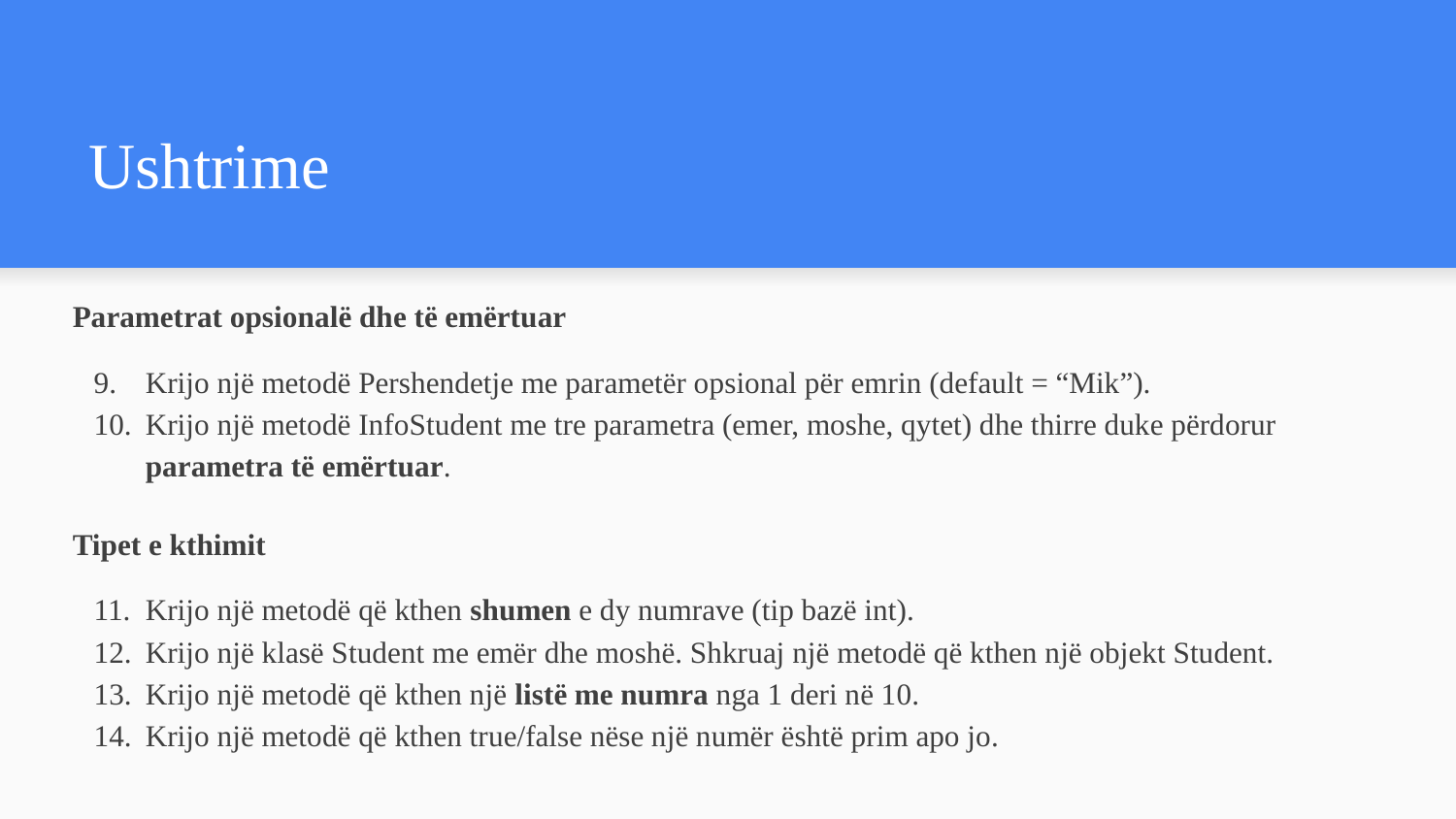

# Ushtrime
Parametrat opsionalë dhe të emërtuar
Krijo një metodë Pershendetje me parametër opsional për emrin (default = “Mik”).
Krijo një metodë InfoStudent me tre parametra (emer, moshe, qytet) dhe thirre duke përdorur parametra të emërtuar.
Tipet e kthimit
Krijo një metodë që kthen shumen e dy numrave (tip bazë int).
Krijo një klasë Student me emër dhe moshë. Shkruaj një metodë që kthen një objekt Student.
Krijo një metodë që kthen një listë me numra nga 1 deri në 10.
Krijo një metodë që kthen true/false nëse një numër është prim apo jo.